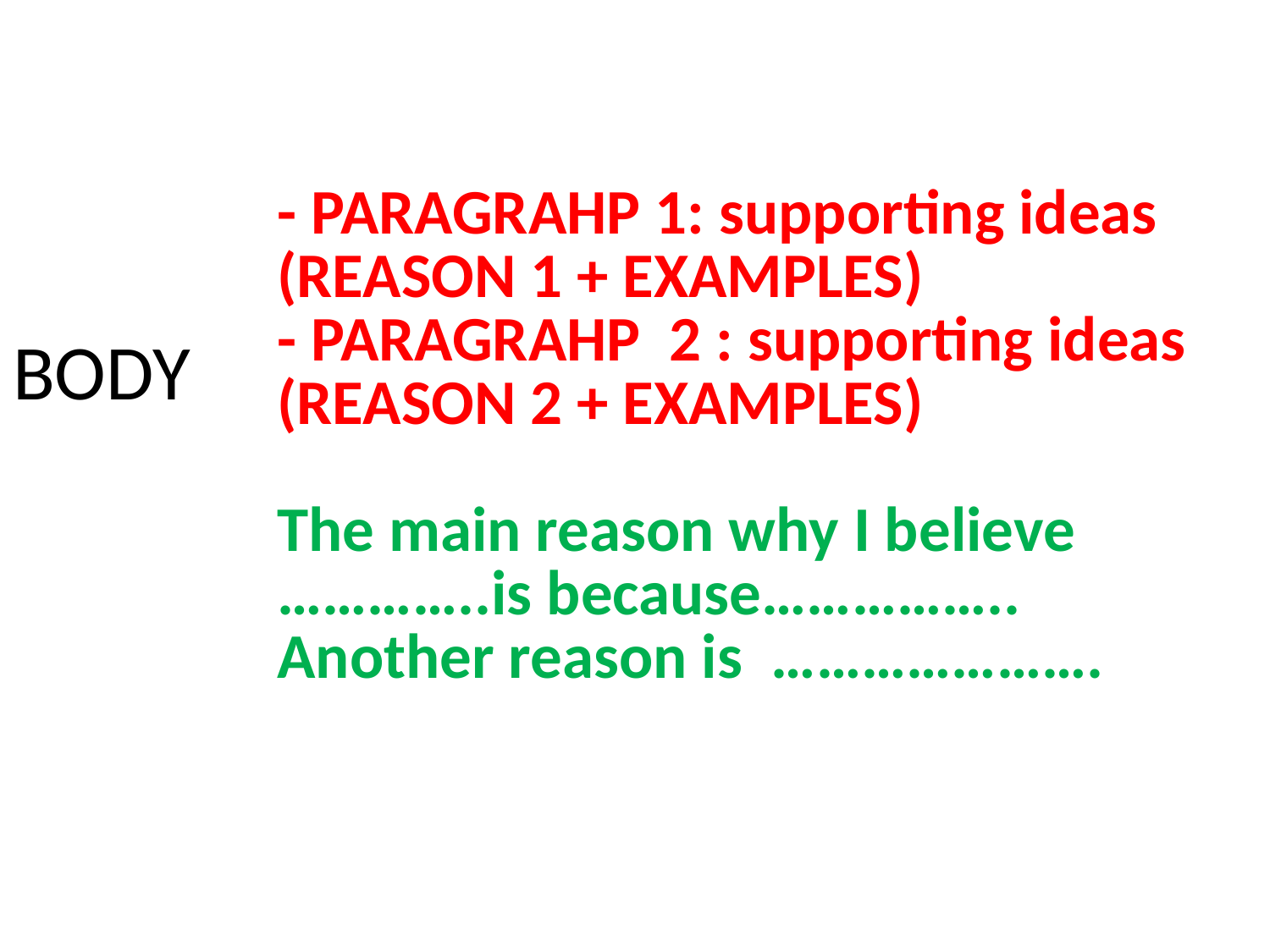

#
| BODY | - PARAGRAHP 1: supporting ideas (REASON 1 + EXAMPLES) - PARAGRAHP 2 : supporting ideas (REASON 2 + EXAMPLES) The main reason why I believe …………..is because…………….. Another reason is …………………. |
| --- | --- |